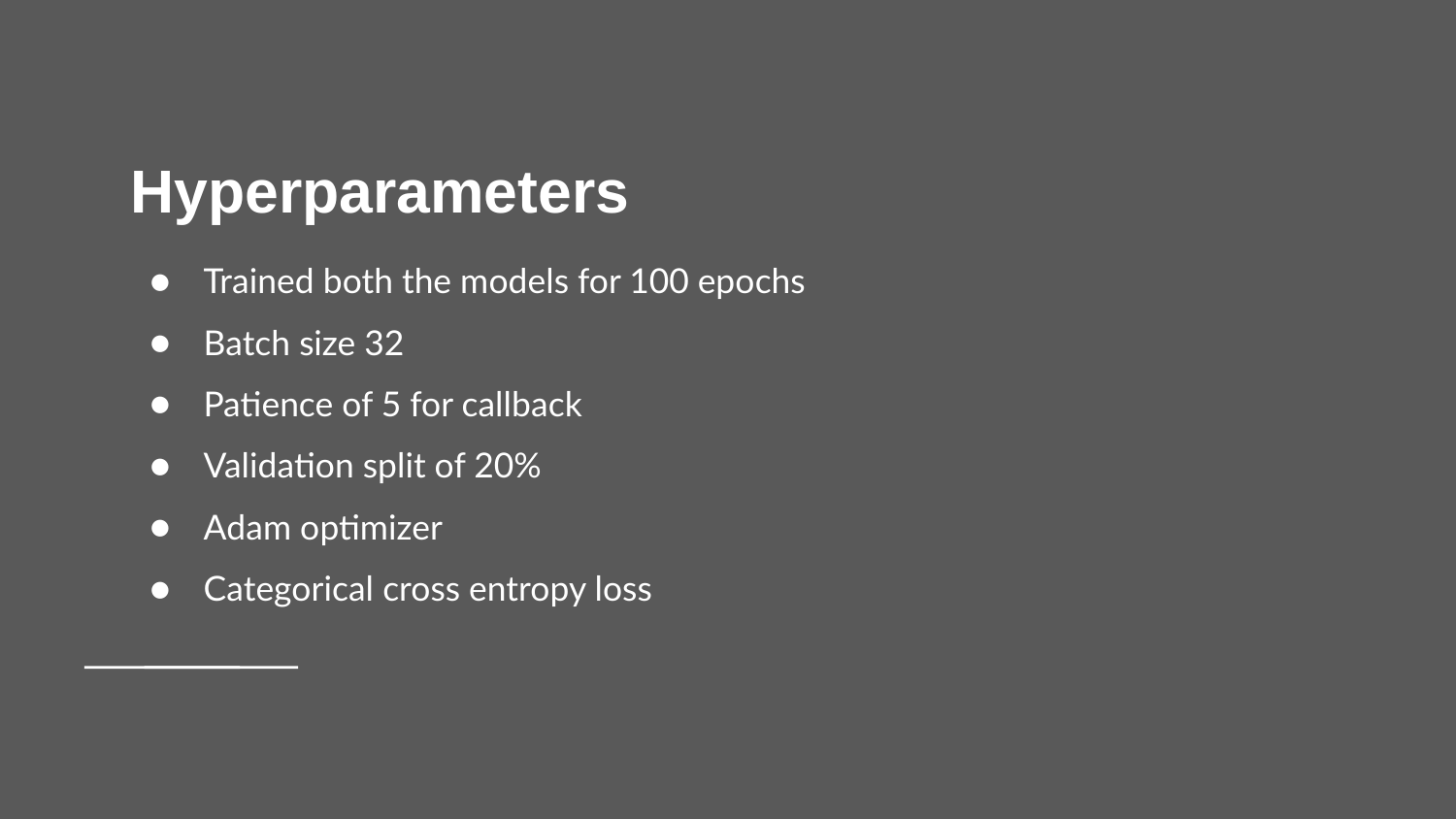

# Hyperparameters
Trained both the models for 100 epochs
Batch size 32
Patience of 5 for callback
Validation split of 20%
Adam optimizer
Categorical cross entropy loss